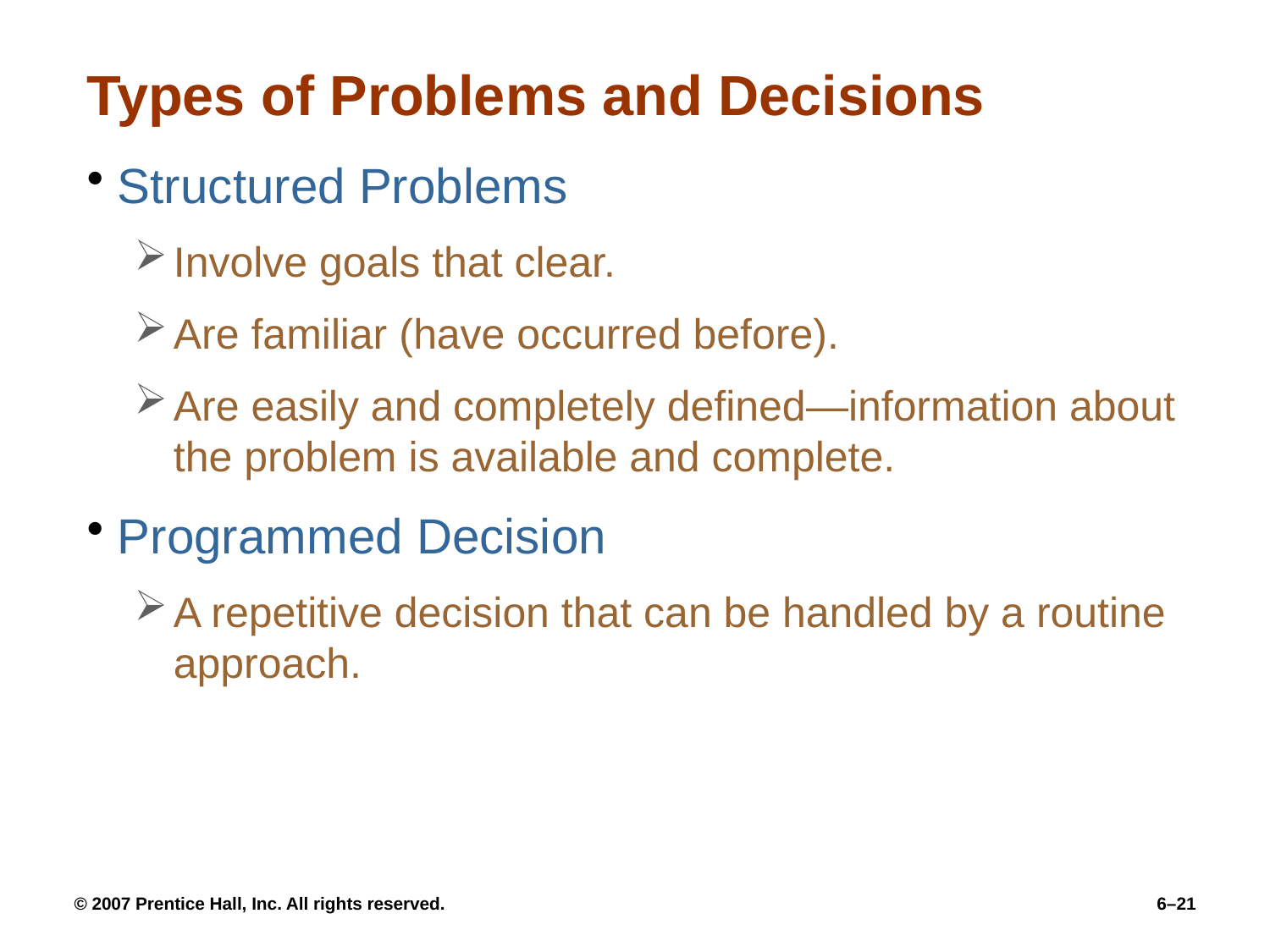

# Types of Problems and Decisions
Structured Problems
Involve goals that clear.
Are familiar (have occurred before).
Are easily and completely defined—information about the problem is available and complete.
Programmed Decision
A repetitive decision that can be handled by a routine approach.
© 2007 Prentice Hall, Inc. All rights reserved.
6–21